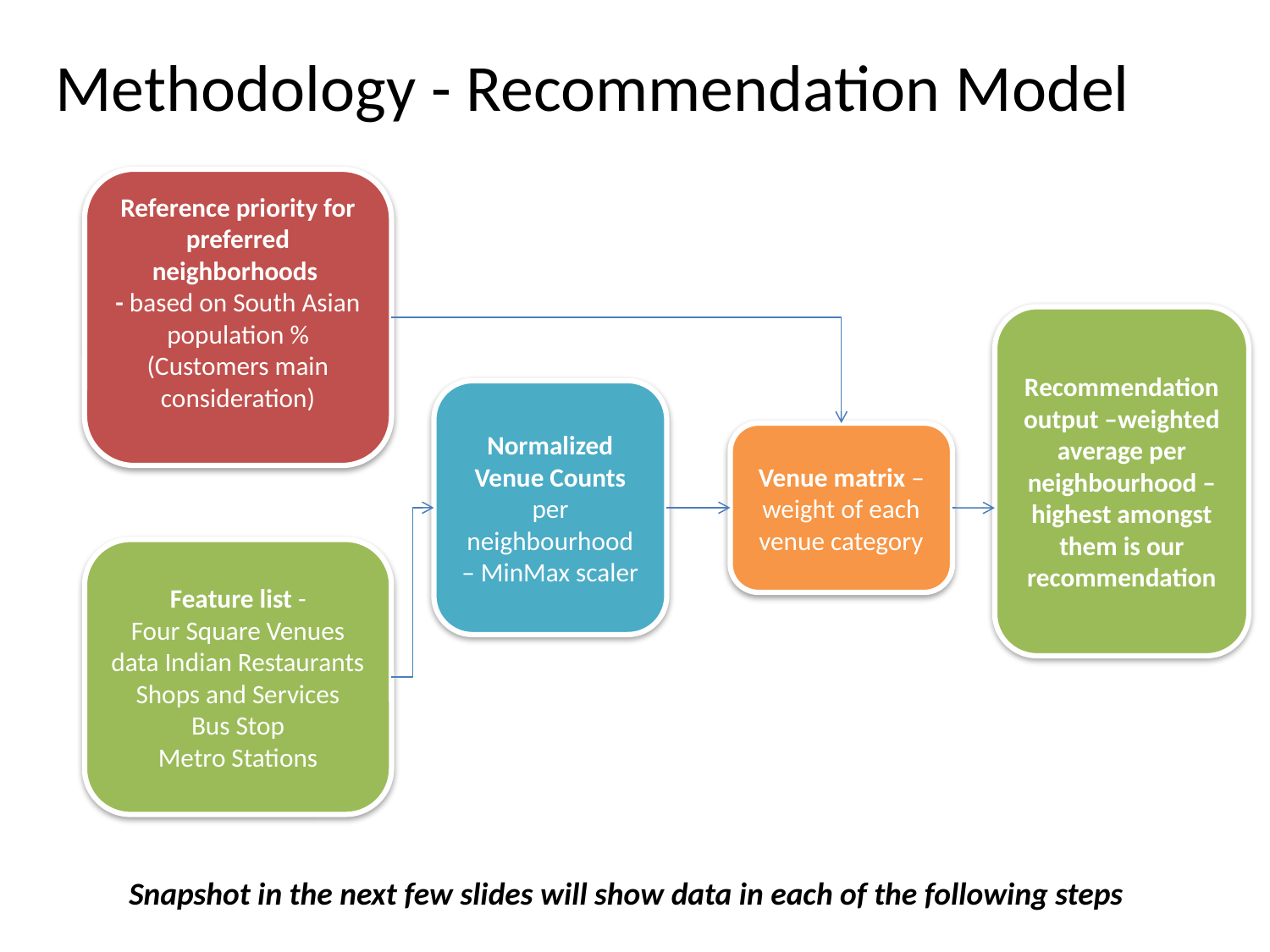

# Methodology - Recommendation Model
Reference priority for preferred neighborhoods
- based on South Asian population % (Customers main consideration)

Recommendation output –weighted average per neighbourhood – highest amongst them is our recommendation
Normalized Venue Counts per neighbourhood – MinMax scaler
Venue matrix – weight of each venue category
Feature list -
Four Square Venues data Indian Restaurants
Shops and Services
Bus Stop
Metro Stations
Snapshot in the next few slides will show data in each of the following steps